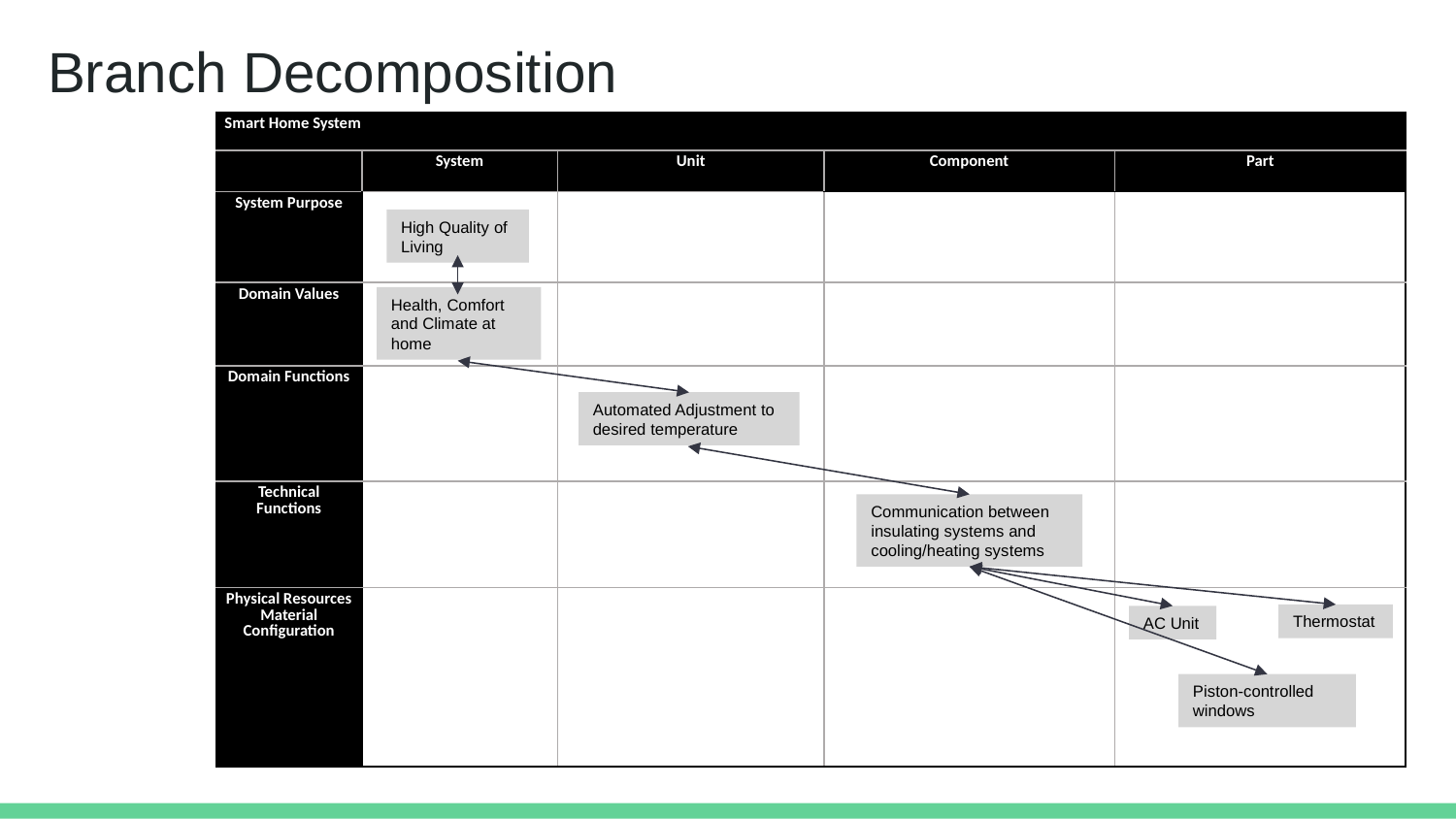

# Branch Decomposition
| Smart Home System |  |  |  |  |
| --- | --- | --- | --- | --- |
|  | System | Unit | Component | Part |
| System Purpose |  |  |  |  |
| Domain Values |  |  |  |  |
| Domain Functions |  |  |  |  |
| Technical Functions |  |  |  |  |
| Physical Resources Material Configuration |  |  |  |  |

High Quality of Living
Health, Comfort and Climate at home
Automated Adjustment to desired temperature
Communication between insulating systems and cooling/heating systems
Thermostat
AC Unit
Piston-controlled windows